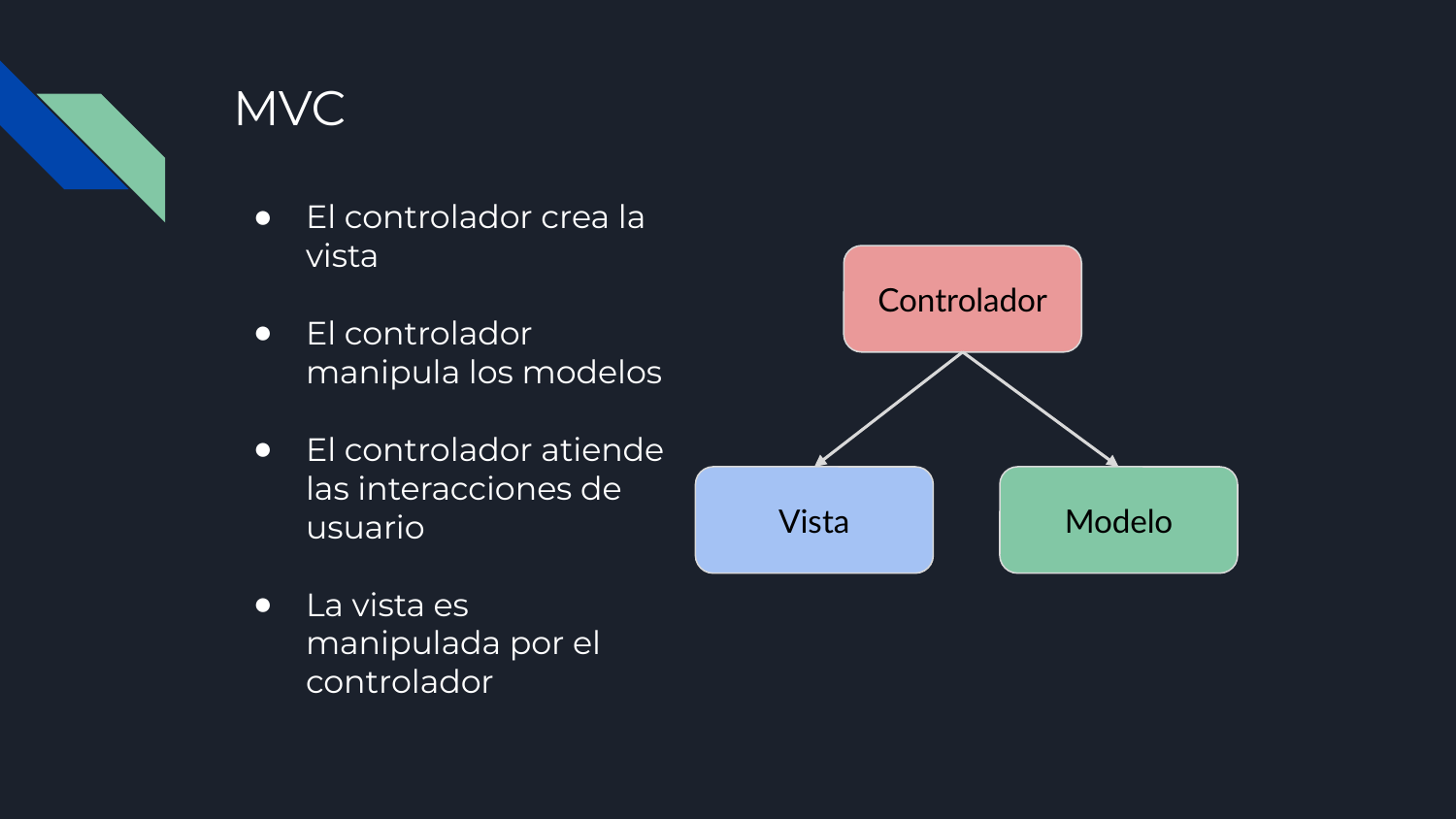

# MVC
El controlador crea la vista

El controlador manipula los modelos

El controlador atiende las interacciones de usuario

La vista es manipulada por el controlador
Controlador
Vista
Modelo